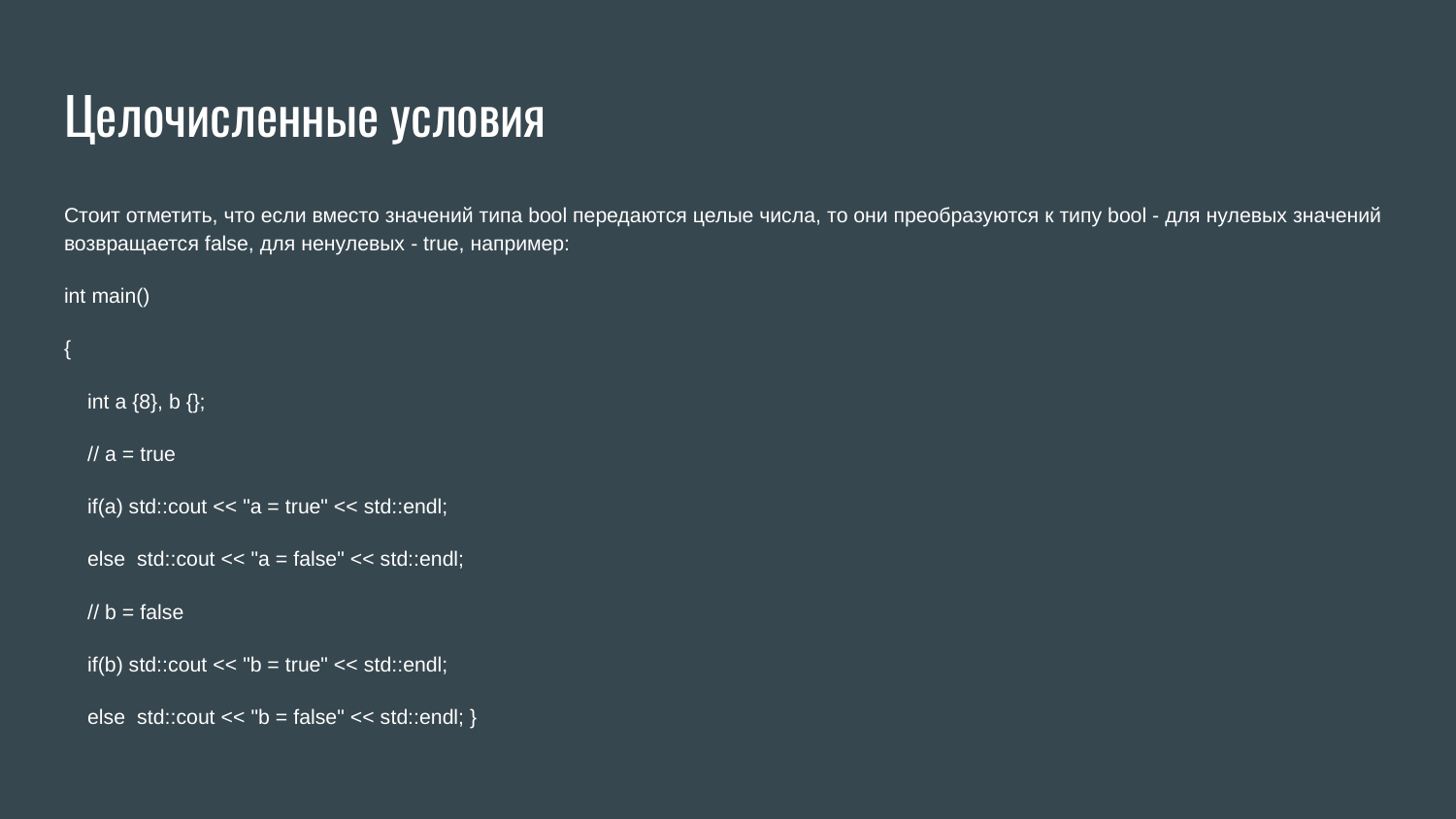

# Целочисленные условия
Стоит отметить, что если вместо значений типа bool передаются целые числа, то они преобразуются к типу bool - для нулевых значений возвращается false, для ненулевых - true, например:
int main()
{
    int a {8}, b {};
    // a = true
    if(a) std::cout << "a = true" << std::endl;
    else  std::cout << "a = false" << std::endl;
    // b = false
    if(b) std::cout << "b = true" << std::endl;
    else  std::cout << "b = false" << std::endl; }